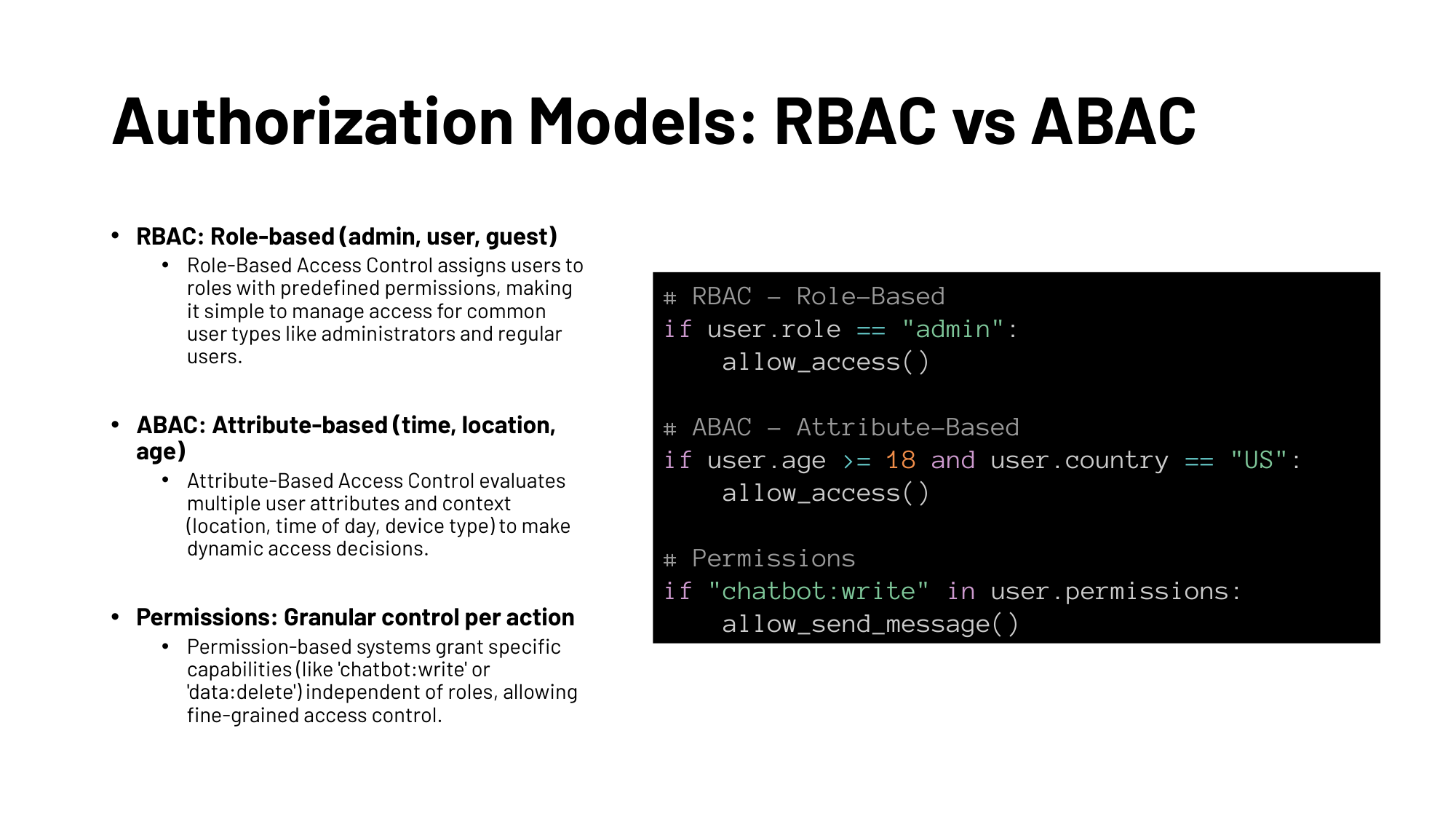

# Authorization Models: RBAC vs ABAC
RBAC: Role-based (admin, user, guest)
Role-Based Access Control assigns users to roles with predefined permissions, making it simple to manage access for common user types like administrators and regular users.

ABAC: Attribute-based (time, location, age)
Attribute-Based Access Control evaluates multiple user attributes and context (location, time of day, device type) to make dynamic access decisions.

Permissions: Granular control per action
Permission-based systems grant specific capabilities (like 'chatbot:write' or 'data:delete') independent of roles, allowing fine-grained access control.

# RBAC - Role-Based
if user.role == "admin":
    allow_access()

# ABAC - Attribute-Based
if user.age >= 18 and user.country == "US":
    allow_access()

# Permissions
if "chatbot:write" in user.permissions:
    allow_send_message()